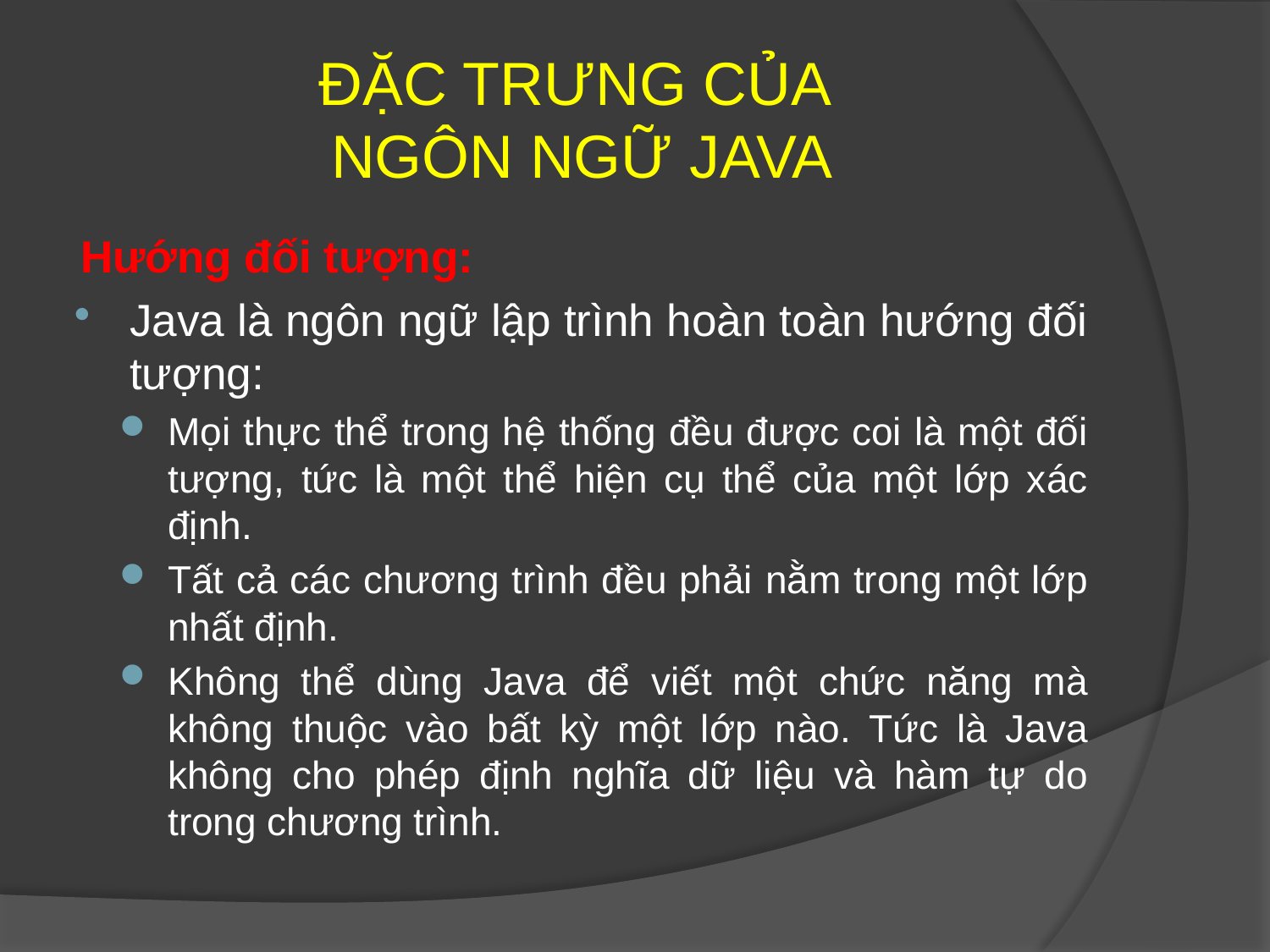

# ĐẶC TRƯNG CỦA NGÔN NGỮ JAVA
Hướng đối tượng:
Java là ngôn ngữ lập trình hoàn toàn hướng đối tượng:
Mọi thực thể trong hệ thống đều được coi là một đối tượng, tức là một thể hiện cụ thể của một lớp xác định.
Tất cả các chương trình đều phải nằm trong một lớp nhất định.
Không thể dùng Java để viết một chức năng mà không thuộc vào bất kỳ một lớp nào. Tức là Java không cho phép định nghĩa dữ liệu và hàm tự do trong chương trình.